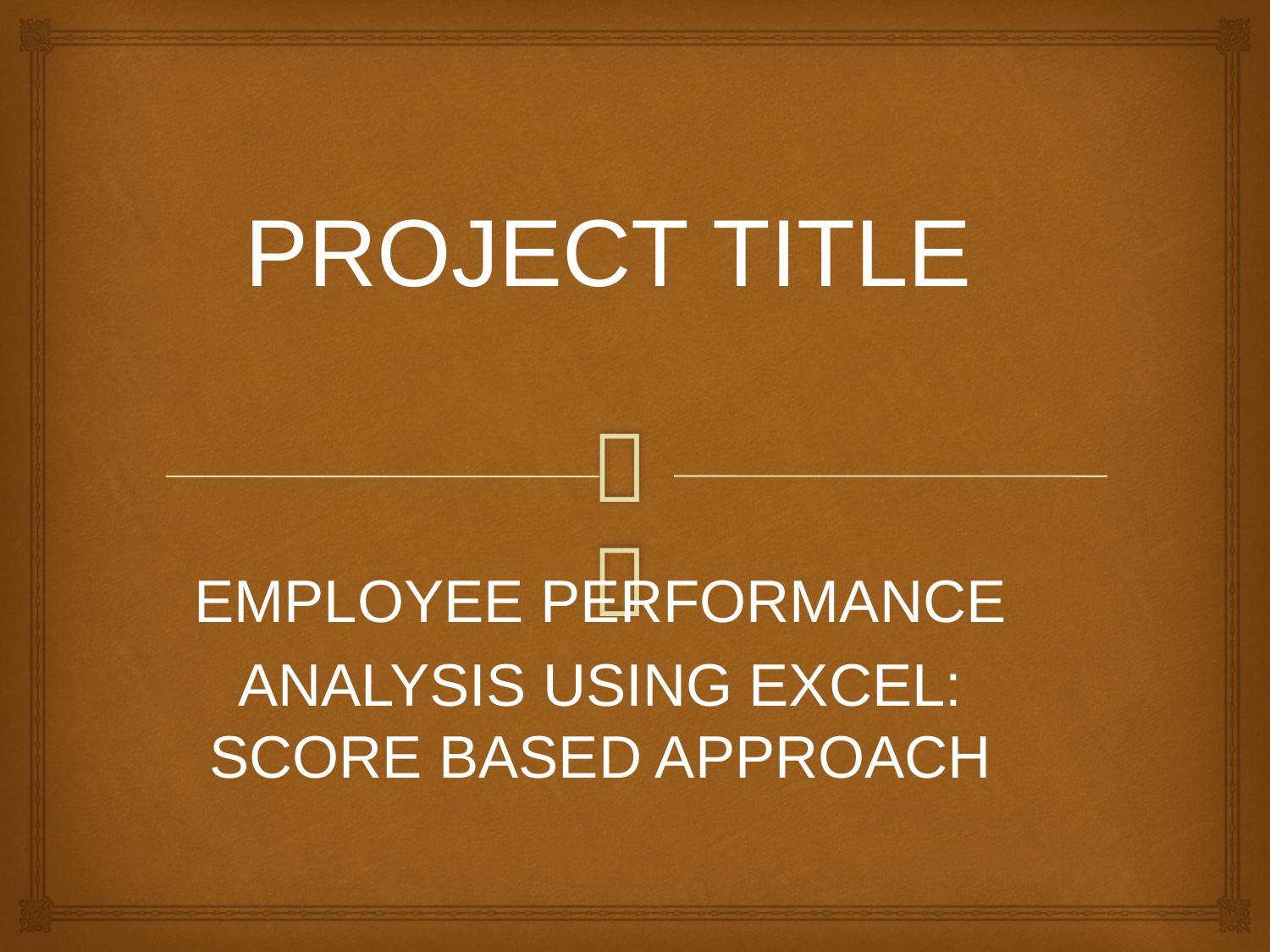

# PROJECT TITLE
EMPLOYEE PERFORMANCE
ANALYSIS USING EXCEL:  SCORE BASED APPROACH